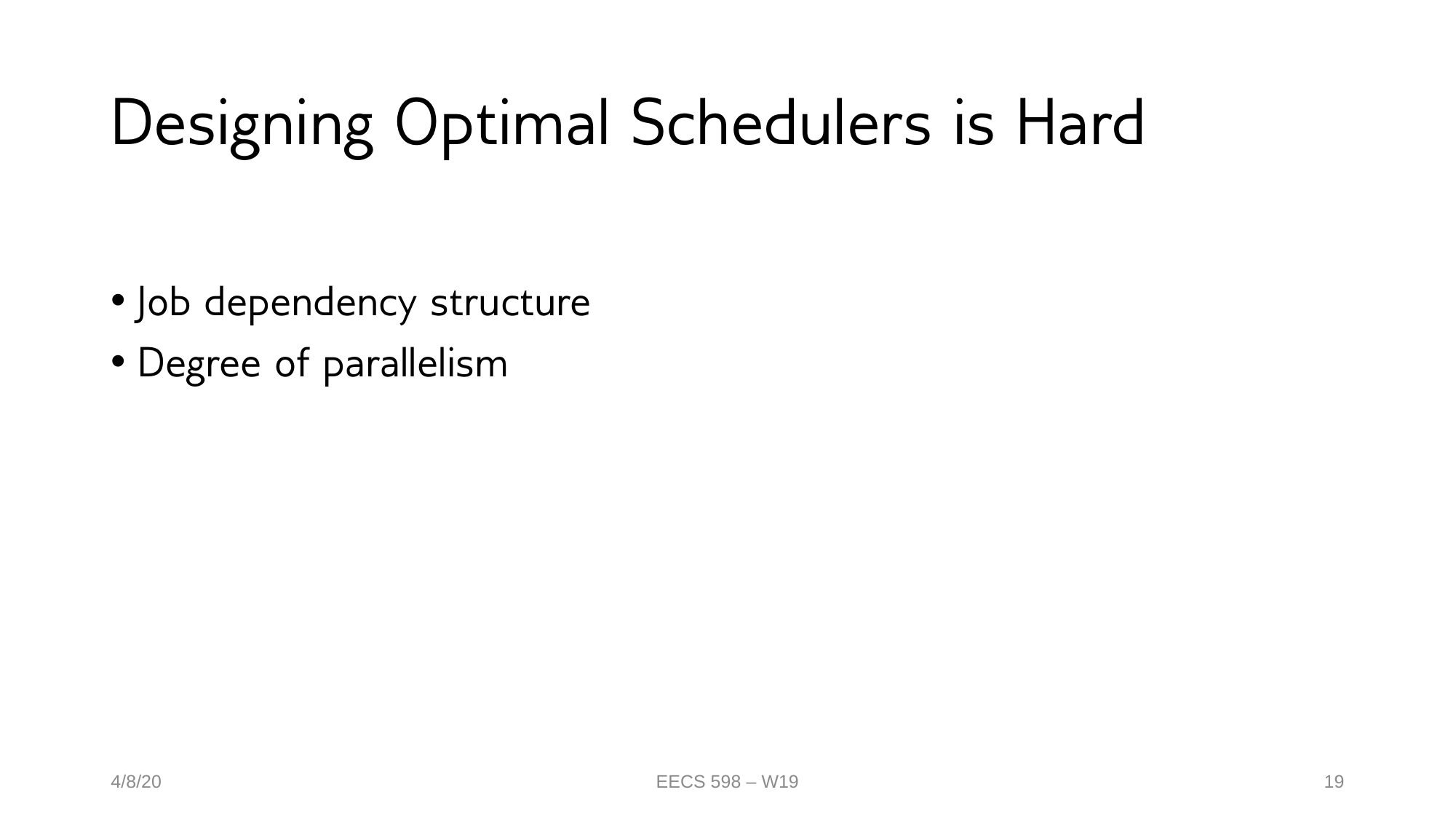

# Designing Optimal Schedulers is Hard
Job dependency structure
Degree of parallelism

4/8/20
EECS 598 – W19
19